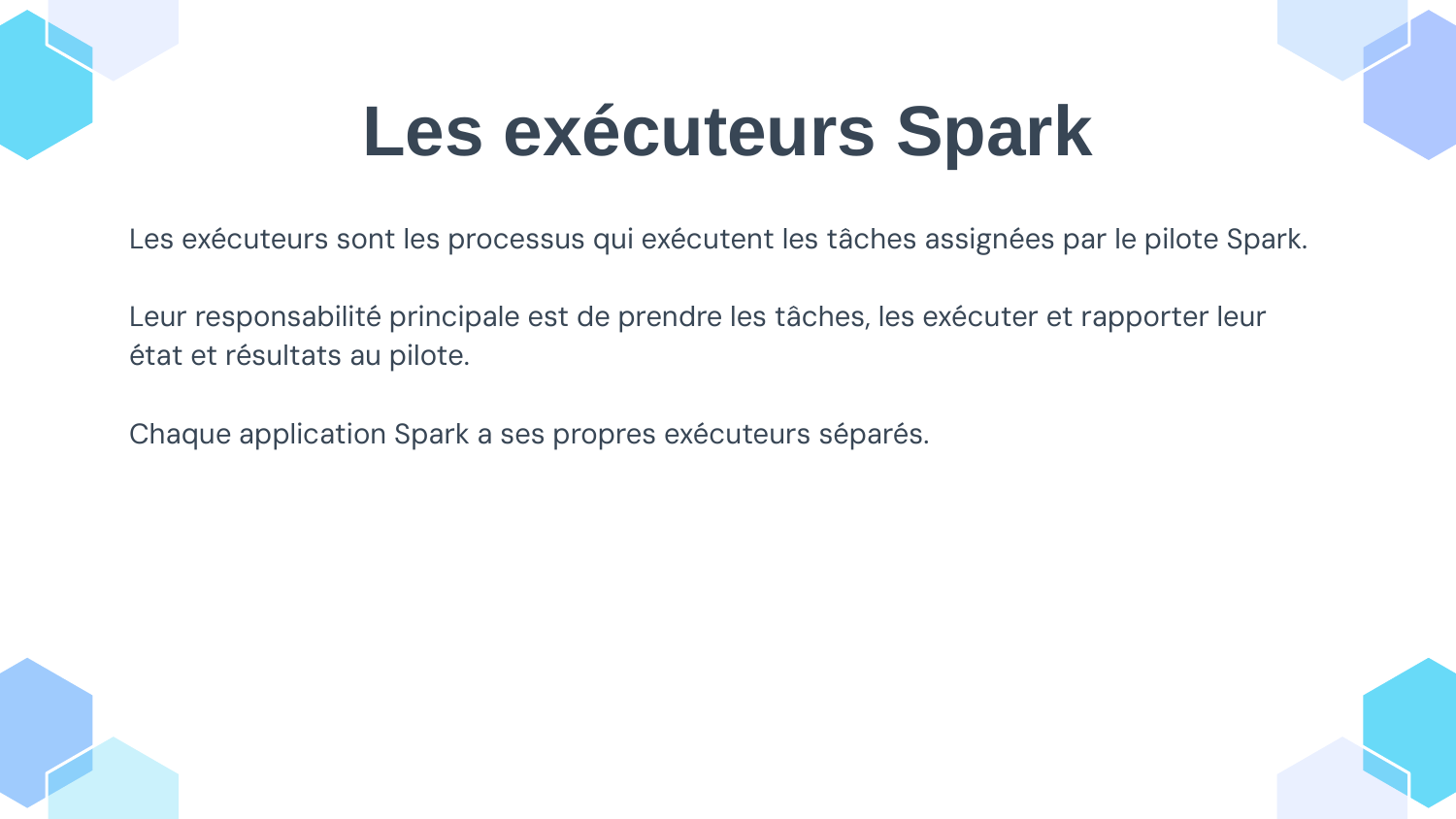

# Les exécuteurs Spark
Les exécuteurs sont les processus qui exécutent les tâches assignées par le pilote Spark.

Leur responsabilité principale est de prendre les tâches, les exécuter et rapporter leur état et résultats au pilote.

Chaque application Spark a ses propres exécuteurs séparés.